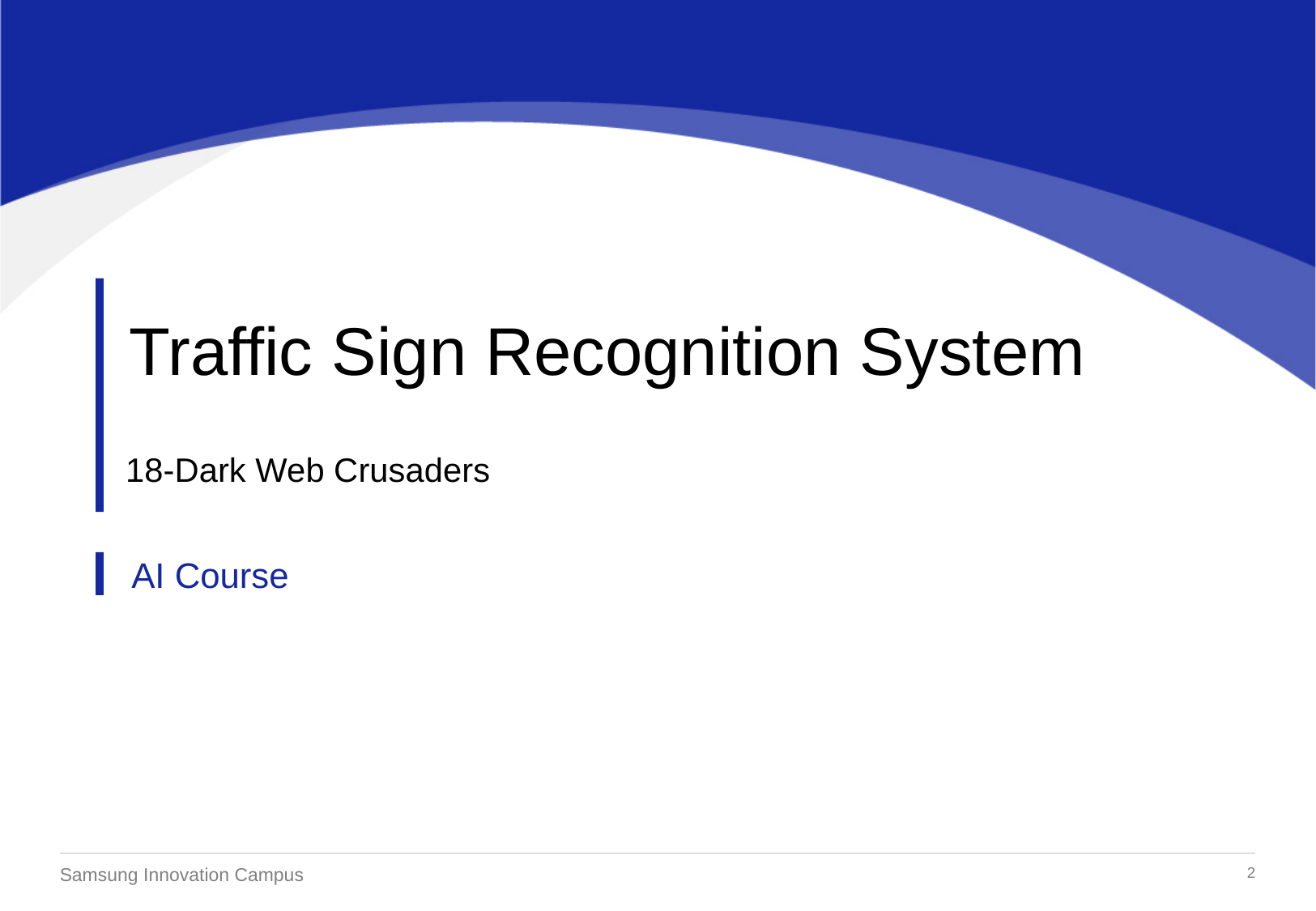

Traffic Sign Recognition System
18-Dark Web Crusaders